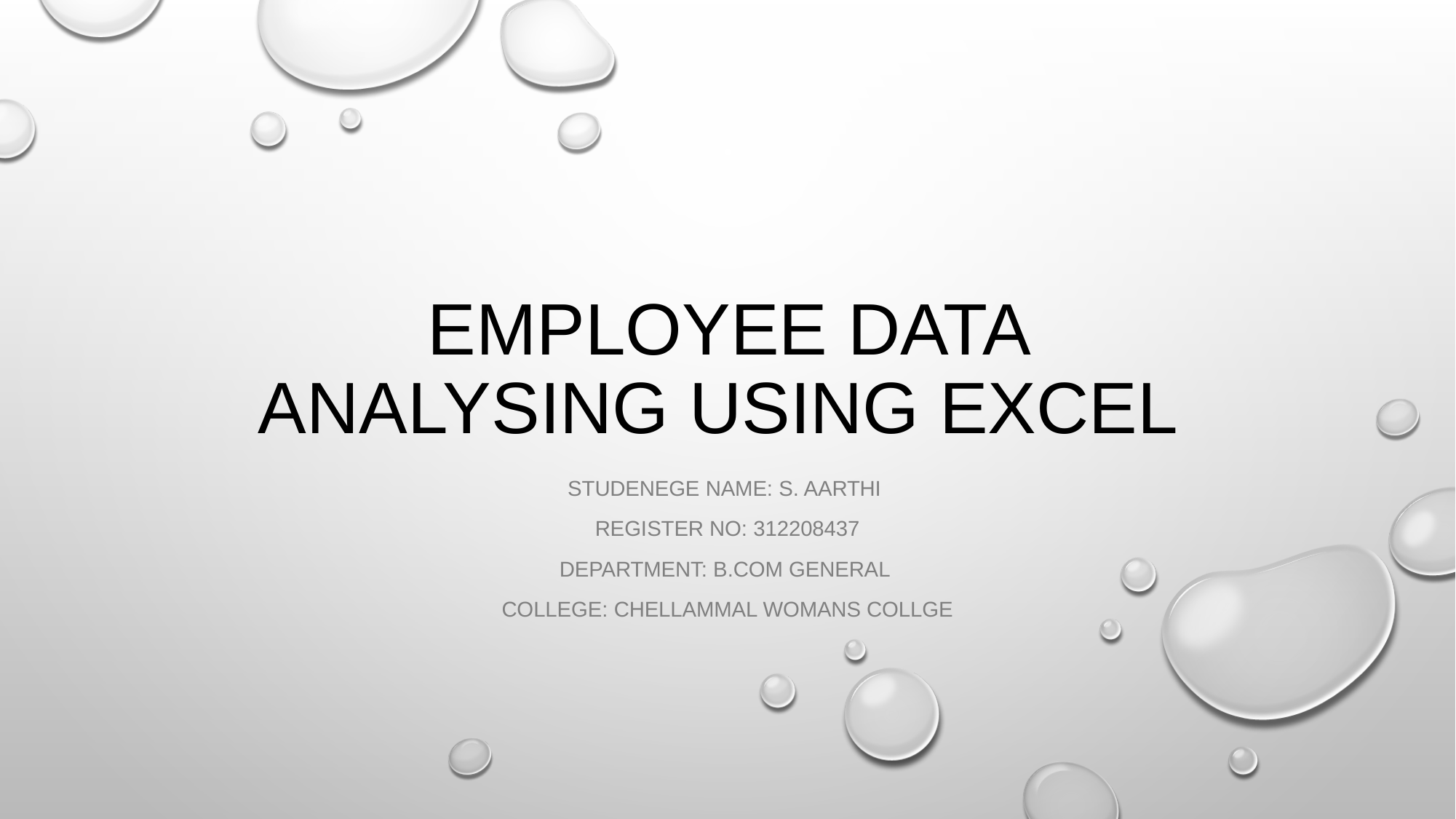

# Employee data Analysing using Excel
Studenege name: s. Aarthi
Register No: 312208437
Department: b.com general
College: chellammal womanS collge